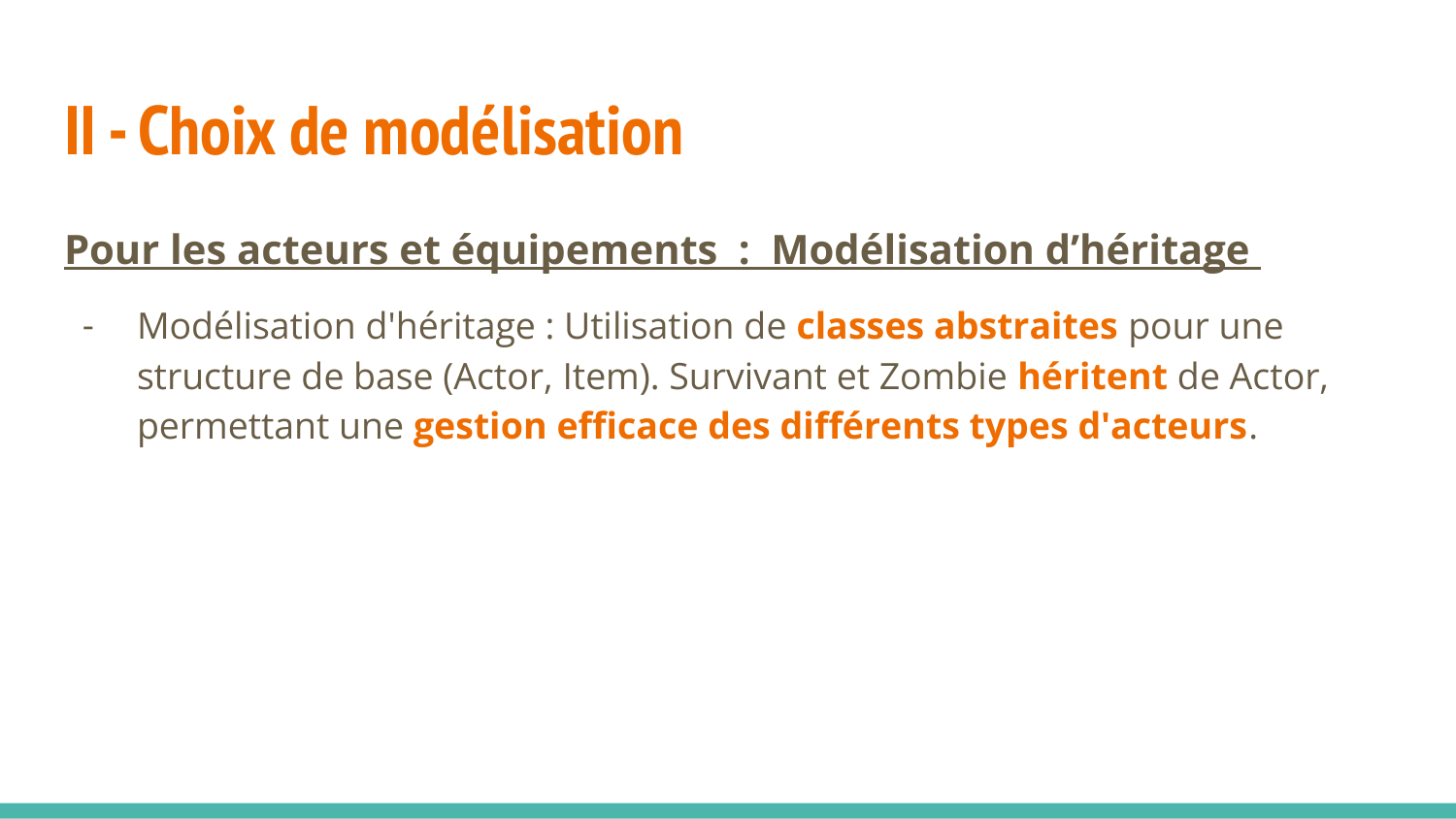

# II - Choix de modélisation
Pour les acteurs et équipements  :  Modélisation d’héritage
Modélisation d'héritage : Utilisation de classes abstraites pour une structure de base (Actor, Item). Survivant et Zombie héritent de Actor, permettant une gestion efficace des différents types d'acteurs.